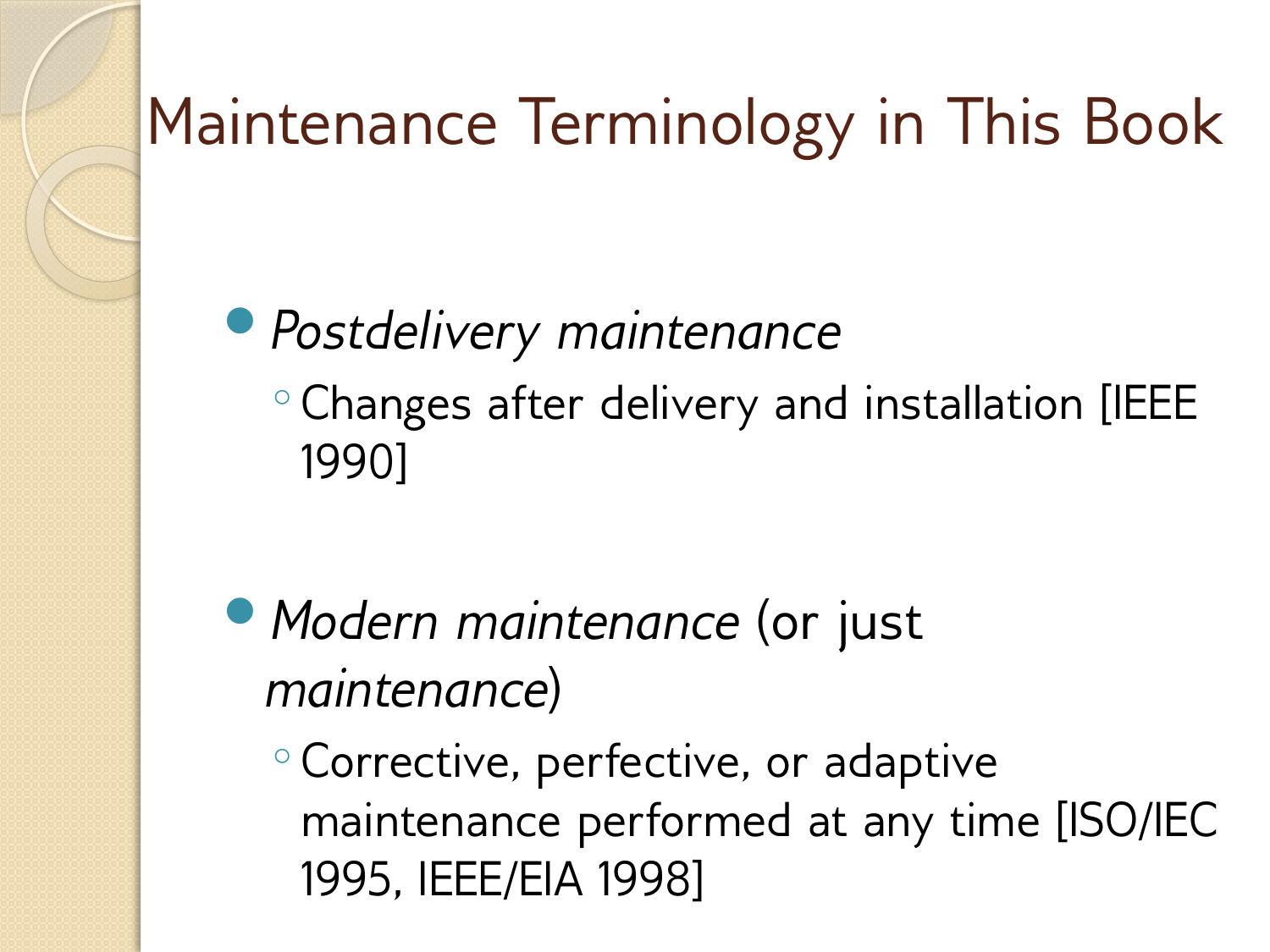

# Maintenance Terminology in This Book
Postdelivery maintenance
Changes after delivery and installation [IEEE 1990]

Modern maintenance (or just maintenance)
Corrective, perfective, or adaptive maintenance performed at any time [ISO/IEC 1995, IEEE/EIA 1998]